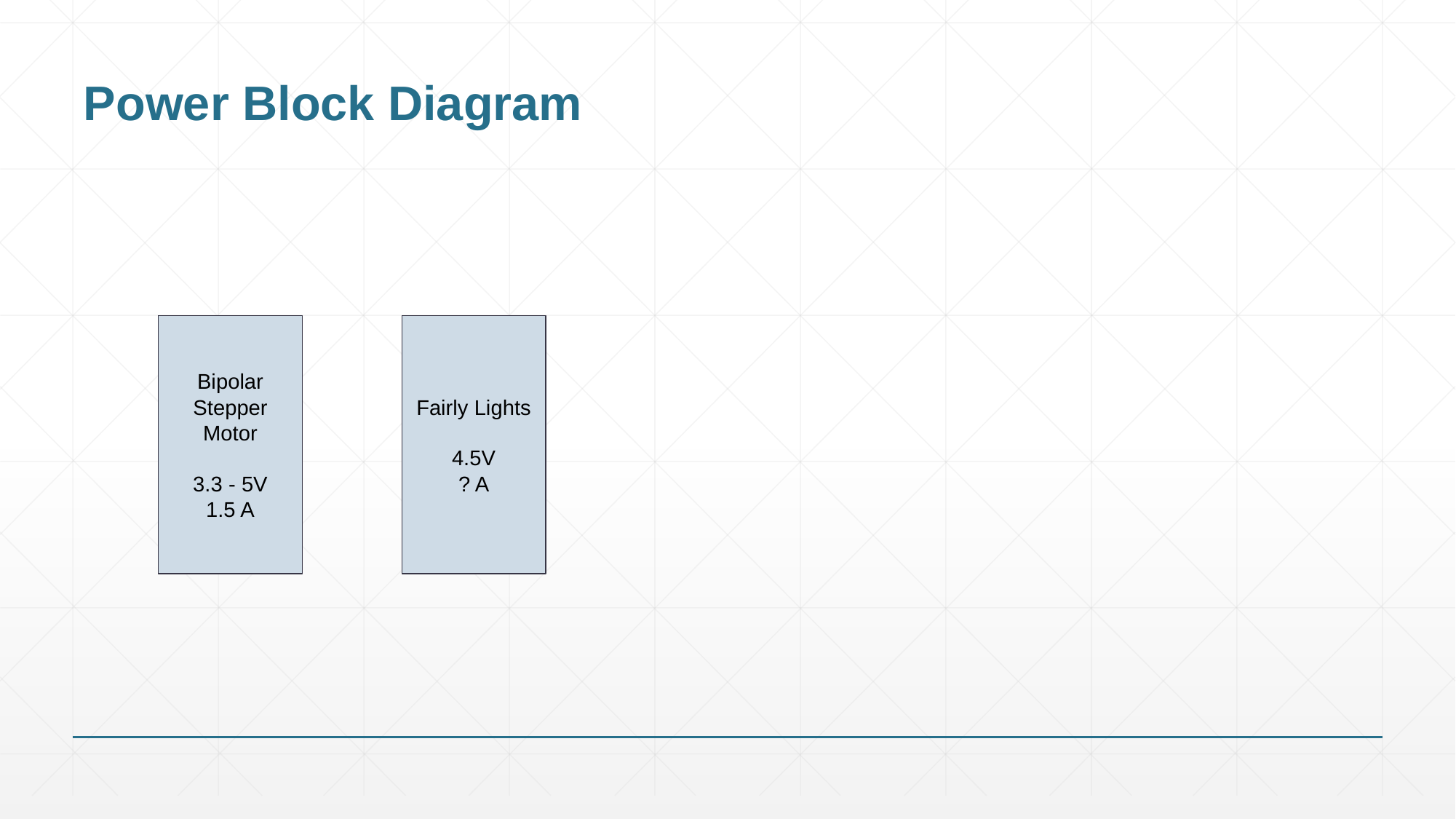

# Power Block Diagram
Bipolar Stepper Motor

3.3 - 5V
1.5 A
Fairly Lights

4.5V
? A